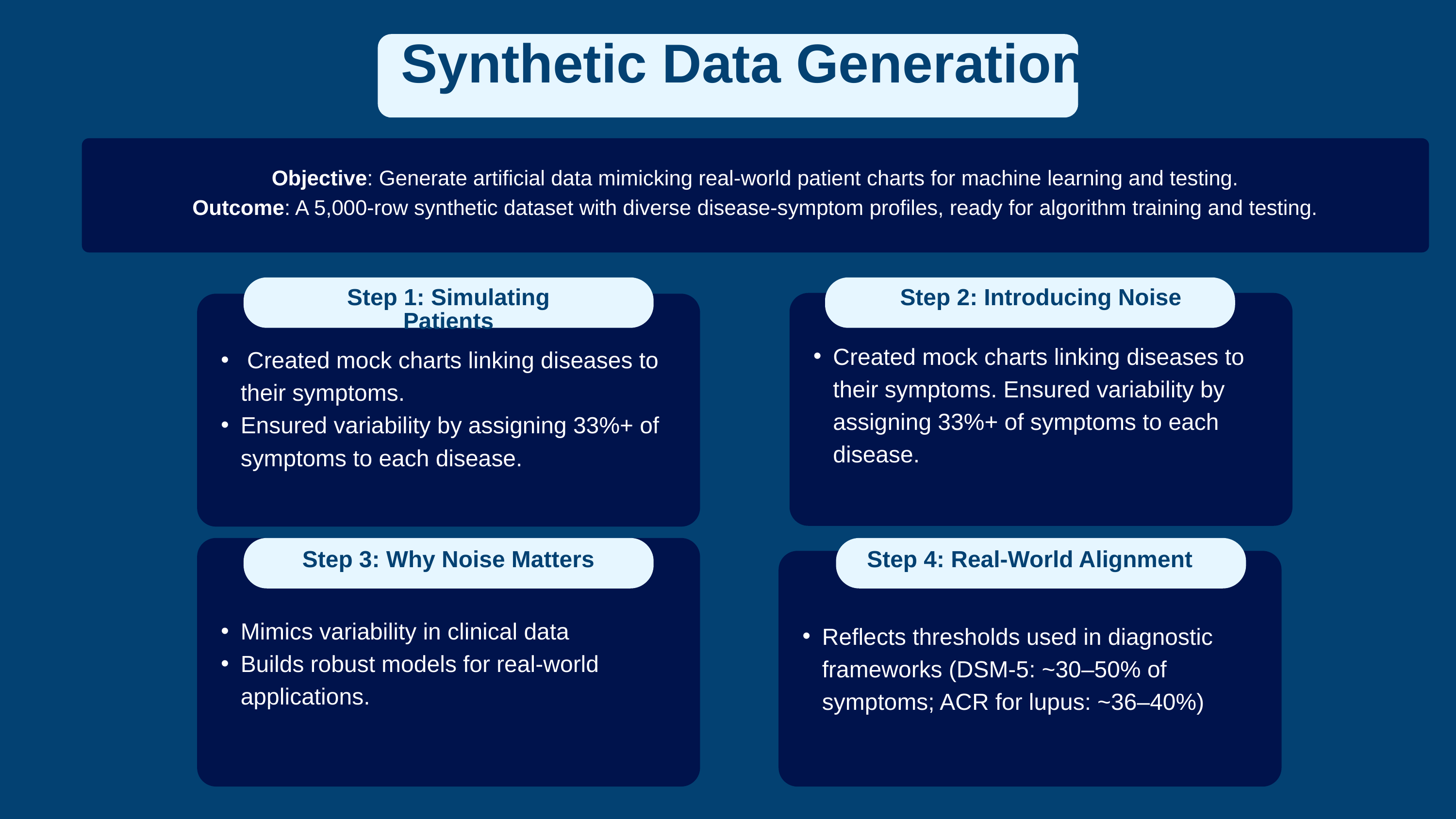

Synthetic Data Generation

Objective: Generate artificial data mimicking real-world patient charts for machine learning and testing.
Outcome: A 5,000-row synthetic dataset with diverse disease-symptom profiles, ready for algorithm training and testing.

Step 1: Simulating Patients
Step 2: Introducing Noise

Created mock charts linking diseases to their symptoms. Ensured variability by assigning 33%+ of symptoms to each disease.

 Created mock charts linking diseases to their symptoms.
Ensured variability by assigning 33%+ of symptoms to each disease.

Mimics variability in clinical data
Builds robust models for real-world applications.

Step 3: Why Noise Matters
Step 4: Real-World Alignment

Reflects thresholds used in diagnostic frameworks (DSM-5: ~30–50% of symptoms; ACR for lupus: ~36–40%)